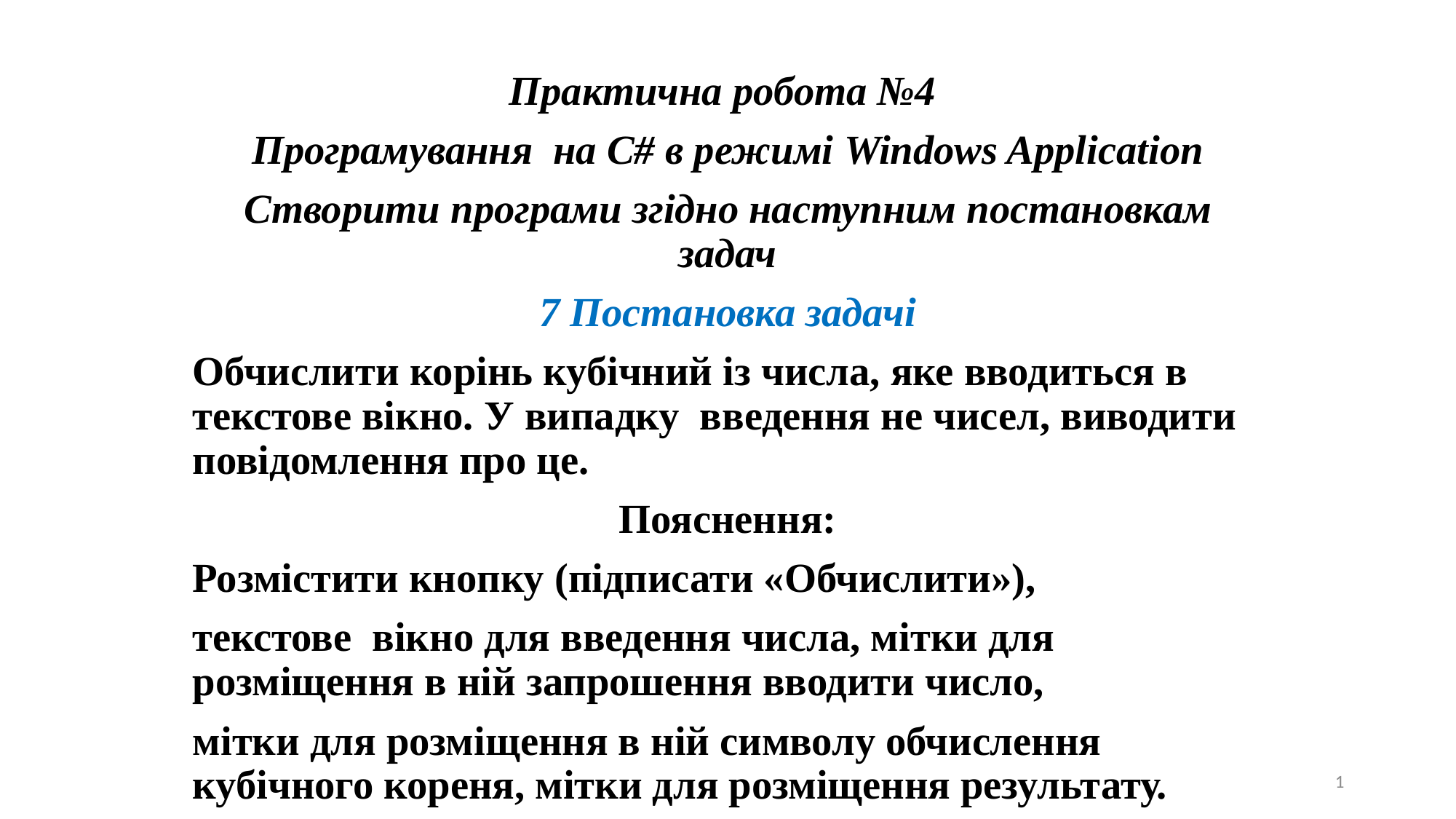

Практична робота №4
Програмування  на C# в режимі Windows Application
Створити програми згідно наступним постановкам задач
7 Постановка задачі
Обчислити корінь кубічний із числа, яке вводиться в текстове вікно. У випадку  введення не чисел, виводити повідомлення про це.
Пояснення:
Розмістити кнопку (підписати «Обчислити»),
текстове  вікно для введення числа, мітки для розміщення в ній запрошення вводити число,
мітки для розміщення в ній символу обчислення кубічного кореня, мітки для розміщення результату.
1